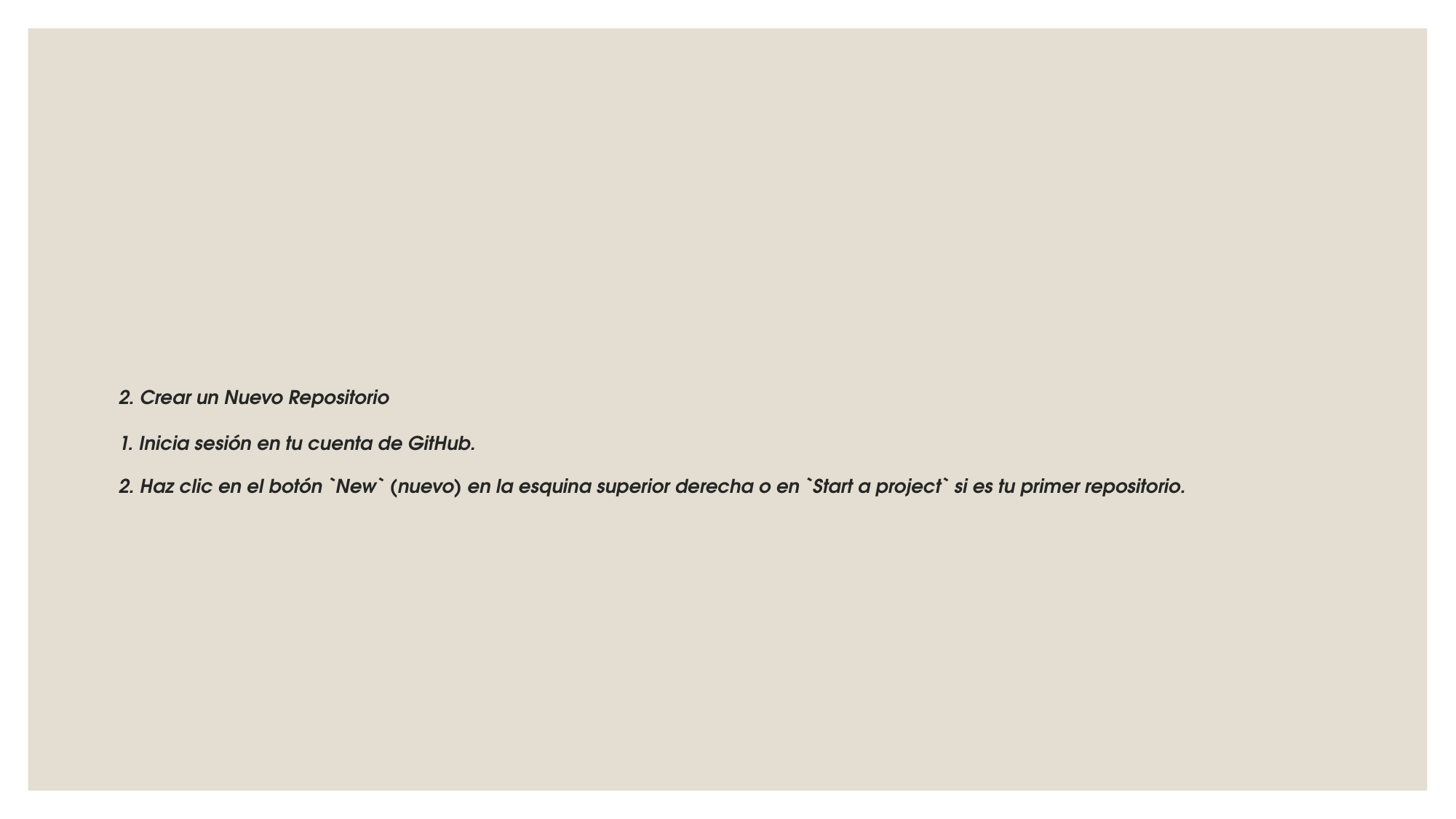

# 2. Crear un Nuevo Repositorio
1. Inicia sesión en tu cuenta de GitHub.
2. Haz clic en el botón `New` (nuevo) en la esquina superior derecha o en `Start a project` si es tu primer repositorio.